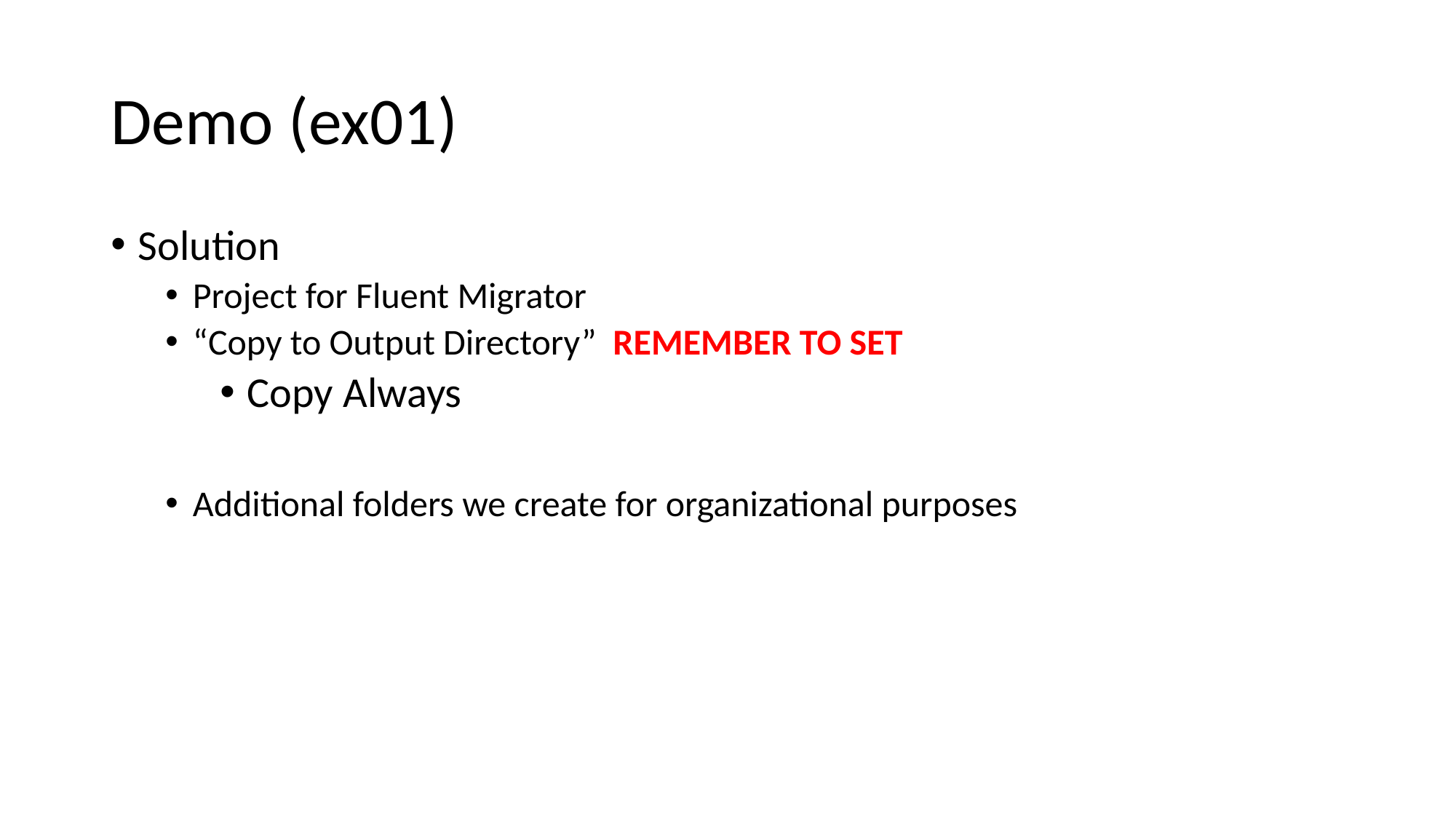

# Demo (ex01)
Solution
Project for Fluent Migrator
“Copy to Output Directory”  REMEMBER TO SET
Copy Always

Additional folders we create for organizational purposes